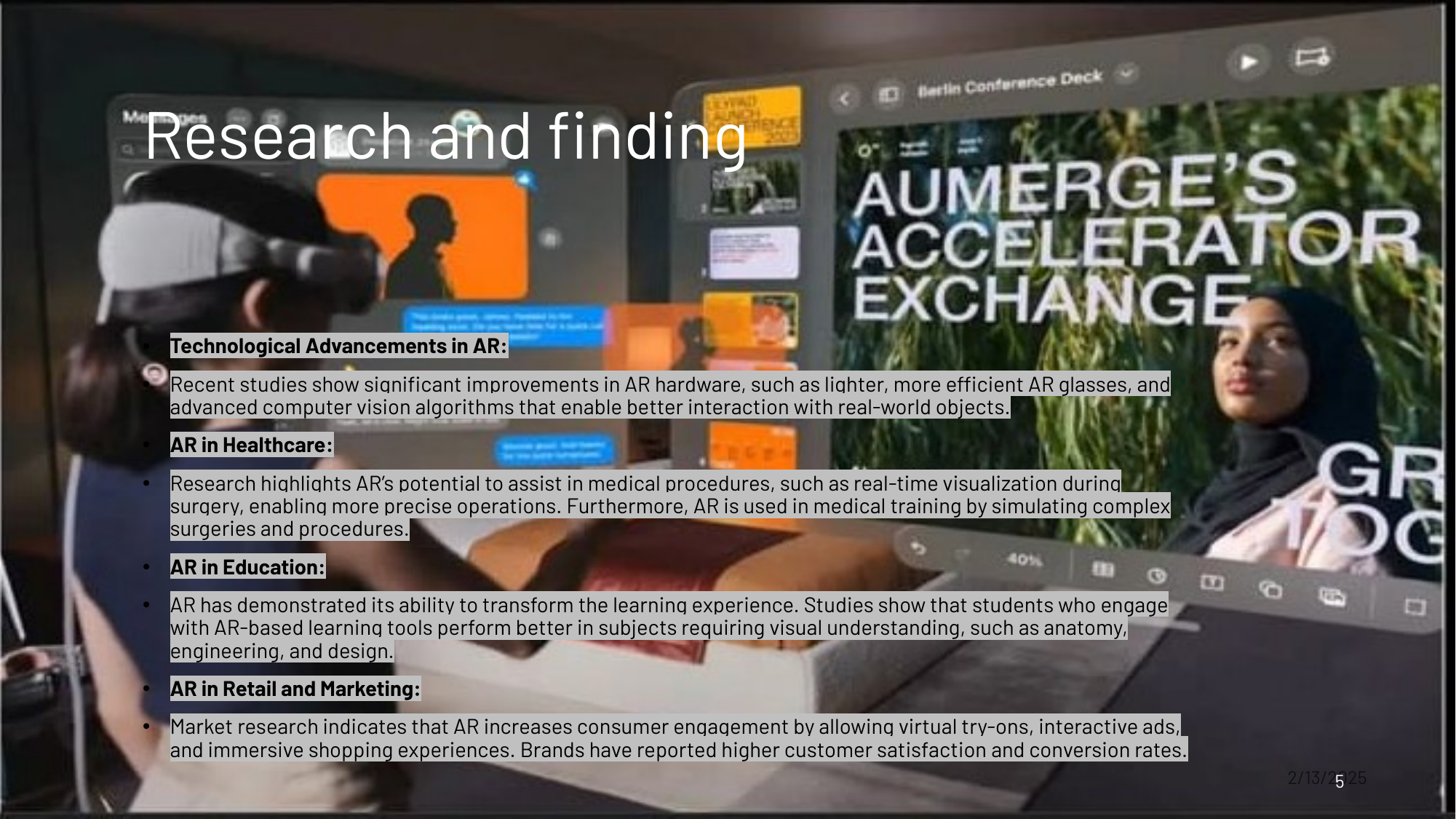

# Research and finding
Technological Advancements in AR:
Recent studies show significant improvements in AR hardware, such as lighter, more efficient AR glasses, and advanced computer vision algorithms that enable better interaction with real-world objects.
AR in Healthcare:
Research highlights AR’s potential to assist in medical procedures, such as real-time visualization during surgery, enabling more precise operations. Furthermore, AR is used in medical training by simulating complex surgeries and procedures.
AR in Education:
AR has demonstrated its ability to transform the learning experience. Studies show that students who engage with AR-based learning tools perform better in subjects requiring visual understanding, such as anatomy, engineering, and design.
AR in Retail and Marketing:
Market research indicates that AR increases consumer engagement by allowing virtual try-ons, interactive ads, and immersive shopping experiences. Brands have reported higher customer satisfaction and conversion rates.

2/13/2025
5